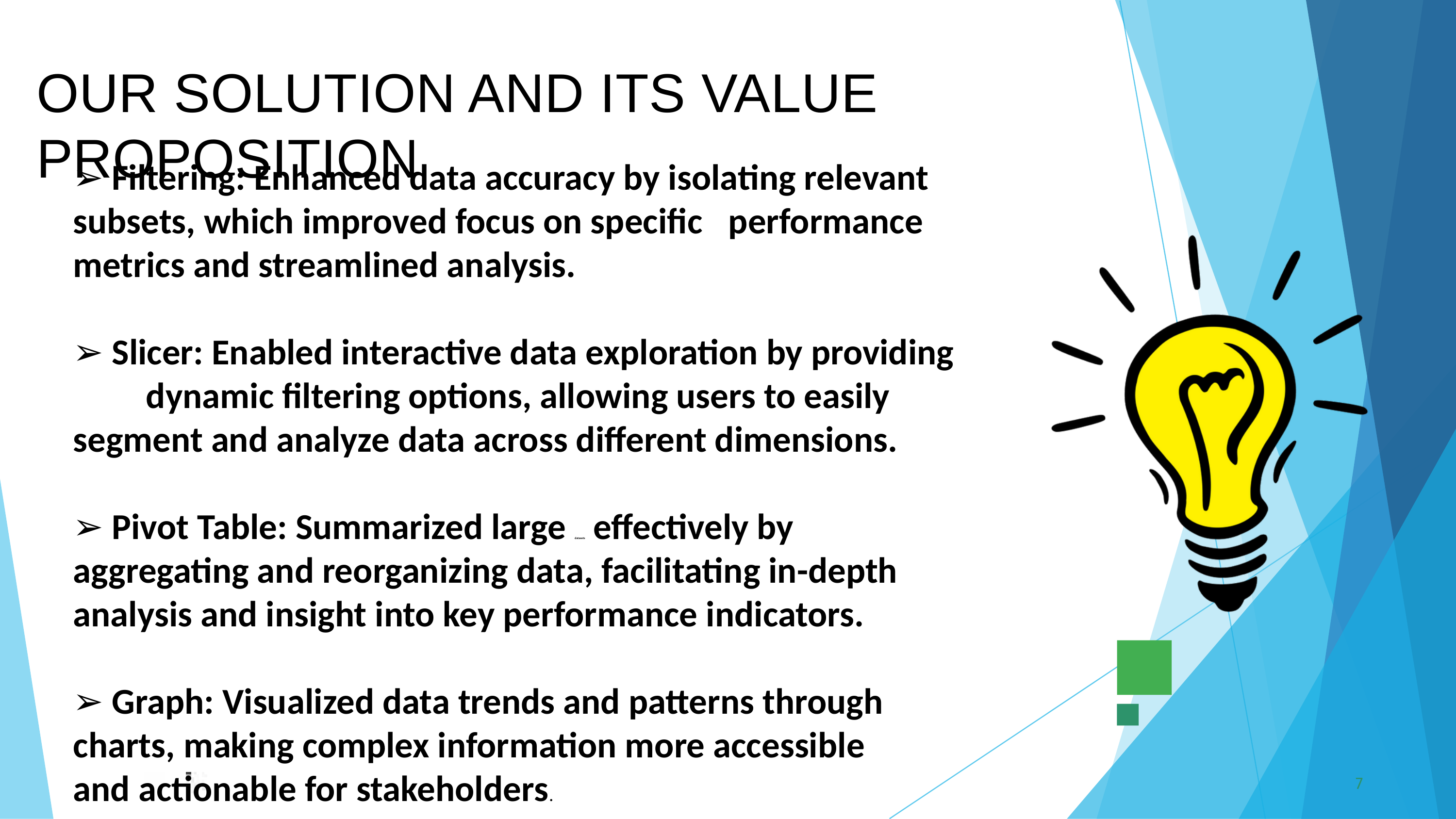

OUR SOLUTION AND ITS VALUE PROPOSITION
➢ Filtering: Enhanced data accuracy by isolating relevant 	subsets, which improved focus on specific 	performance metrics and streamlined analysis.

➢ Slicer: Enabled interactive data exploration by providing 	dynamic filtering options, allowing users to easily 	segment and analyze data across different dimensions.

➢ Pivot Table: Summarized large datasets effectively by 	aggregating and reorganizing data, facilitating in-depth 	analysis and insight into key performance indicators.

➢ Graph: Visualized data trends and patterns through 	charts, making complex information more accessible 	and actionable for stakeholders.

7